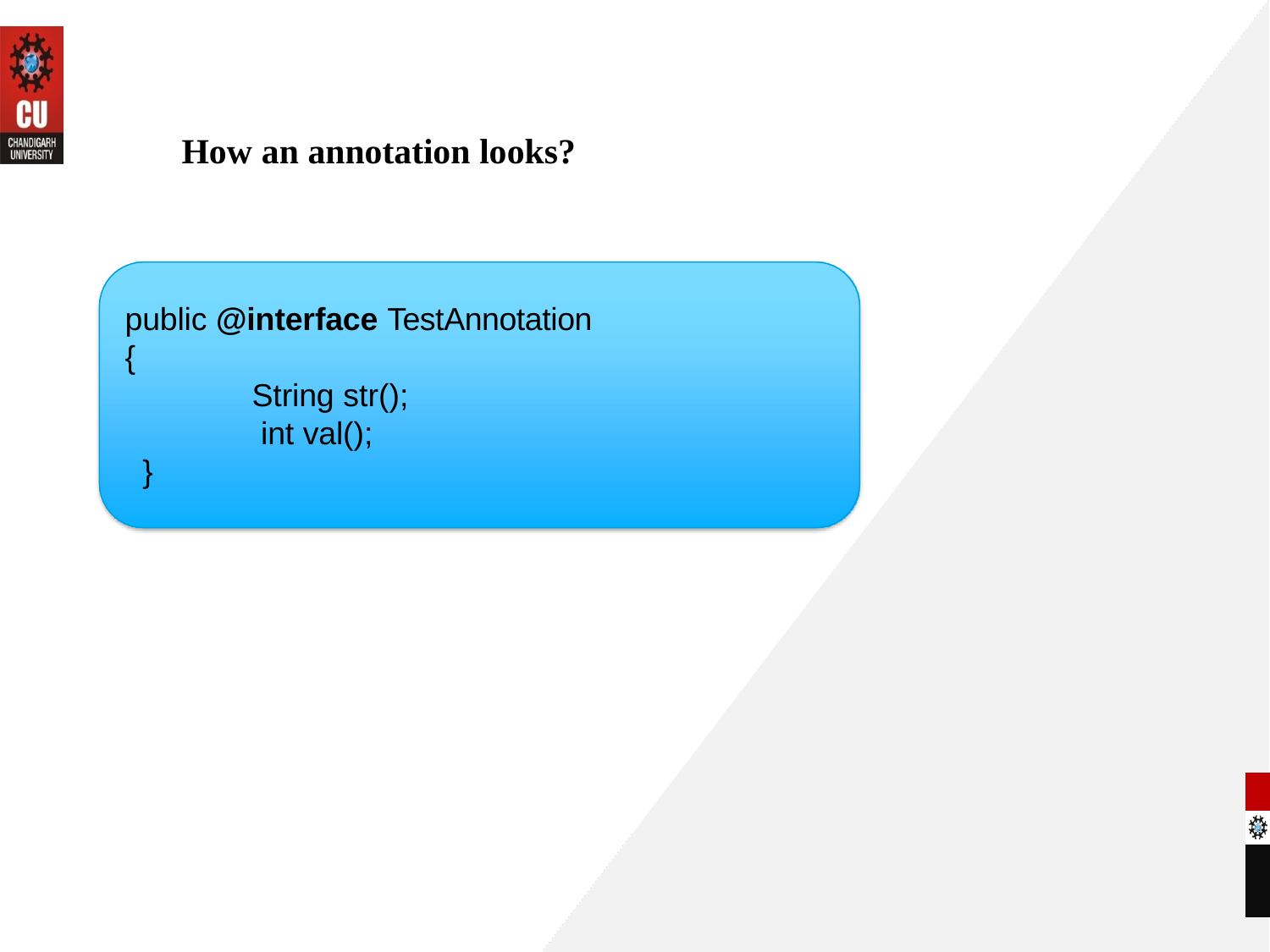

# How an annotation looks?

public @interface TestAnnotation
{
String str();  int val();
}